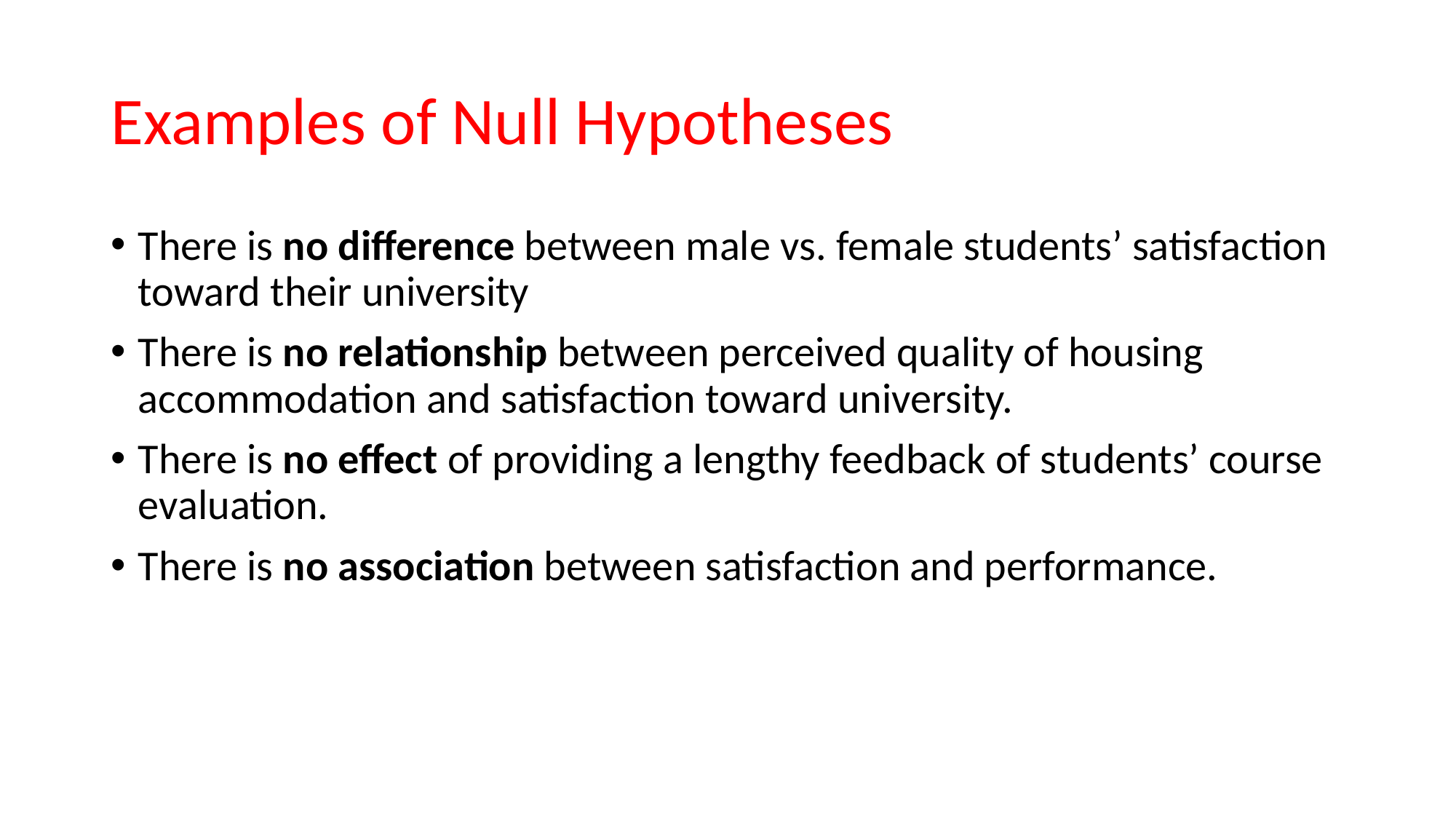

# Examples of Null Hypotheses
There is no difference between male vs. female students’ satisfaction toward their university
There is no relationship between perceived quality of housing accommodation and satisfaction toward university.
There is no effect of providing a lengthy feedback of students’ course evaluation.
There is no association between satisfaction and performance.